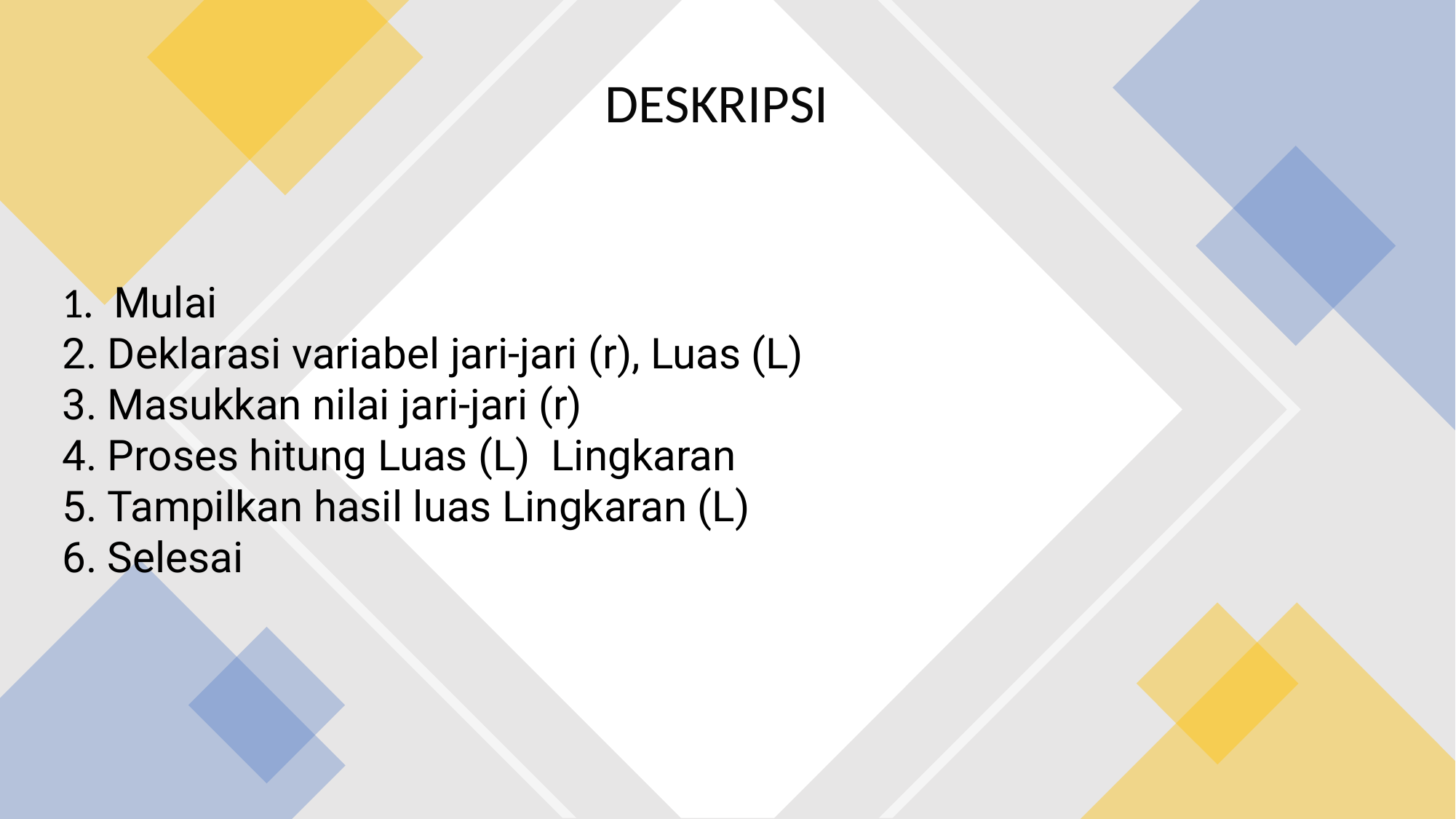

# DESKRIPSI

  Mulai
 Deklarasi variabel jari-jari (r), Luas (L)
 Masukkan nilai jari-jari (r)
 Proses hitung Luas (L)  Lingkaran
 Tampilkan hasil luas Lingkaran (L)
 Selesai